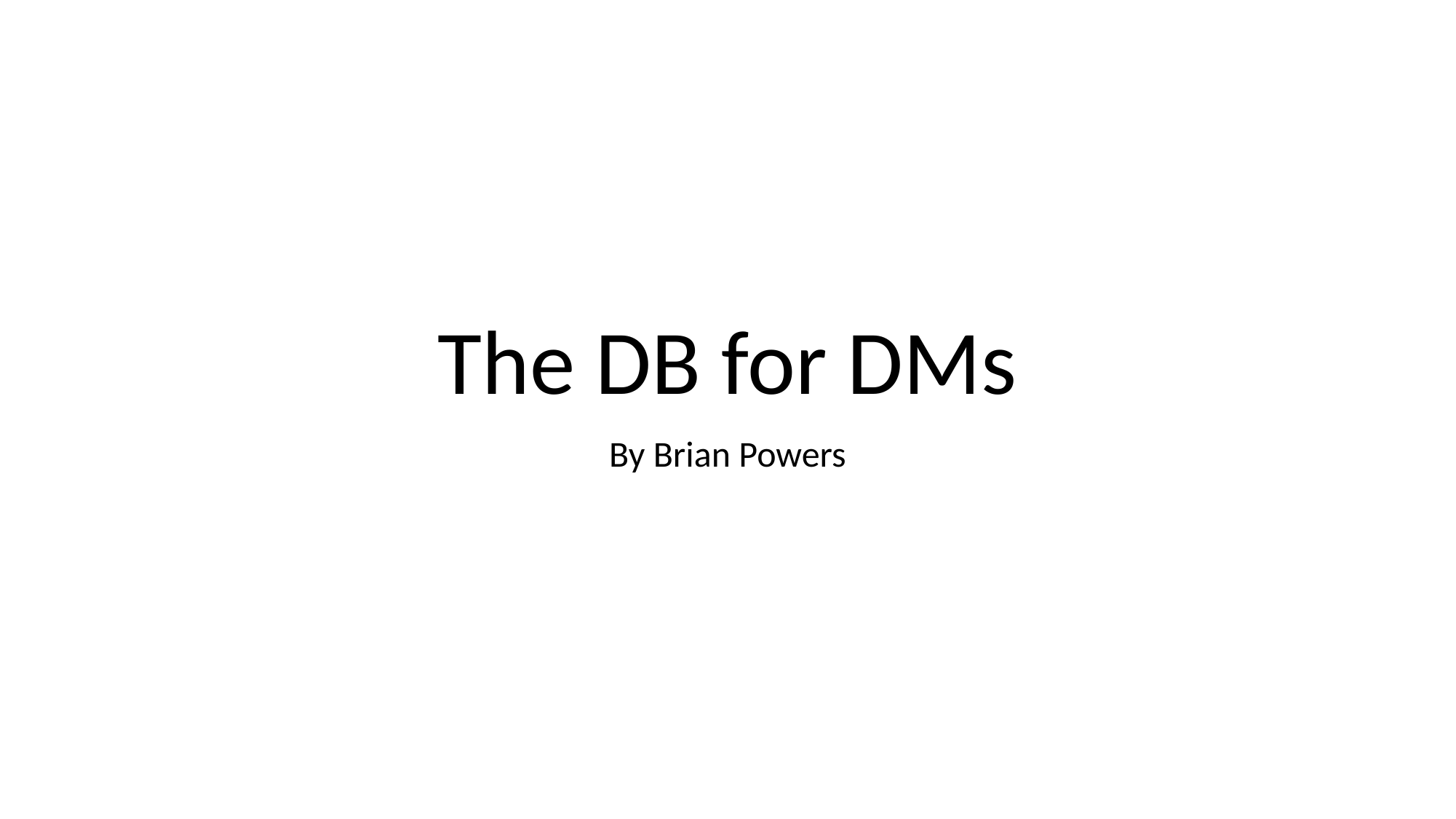

# The DB for DMs
By Brian Powers